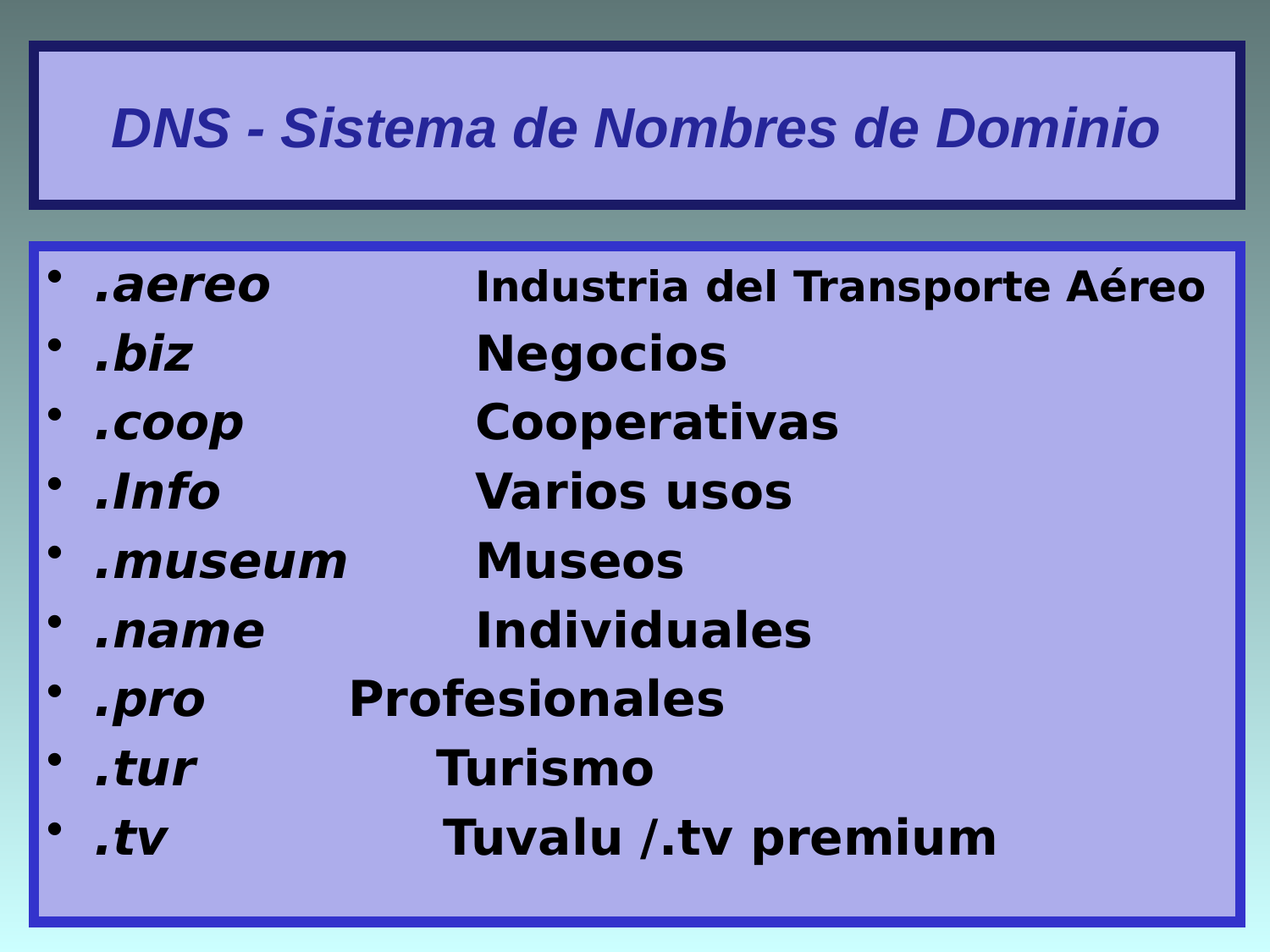

# DNS - Sistema de Nombres de Dominio
.aereo 		Industria del Transporte Aéreo
.biz  		Negocios
.coop		Cooperativas
.Info 		Varios usos
.museum	Museos
.name		Individuales
.pro		Profesionales
.tur              Turismo
.tv                Tuvalu /.tv premium

26/03/2023
18